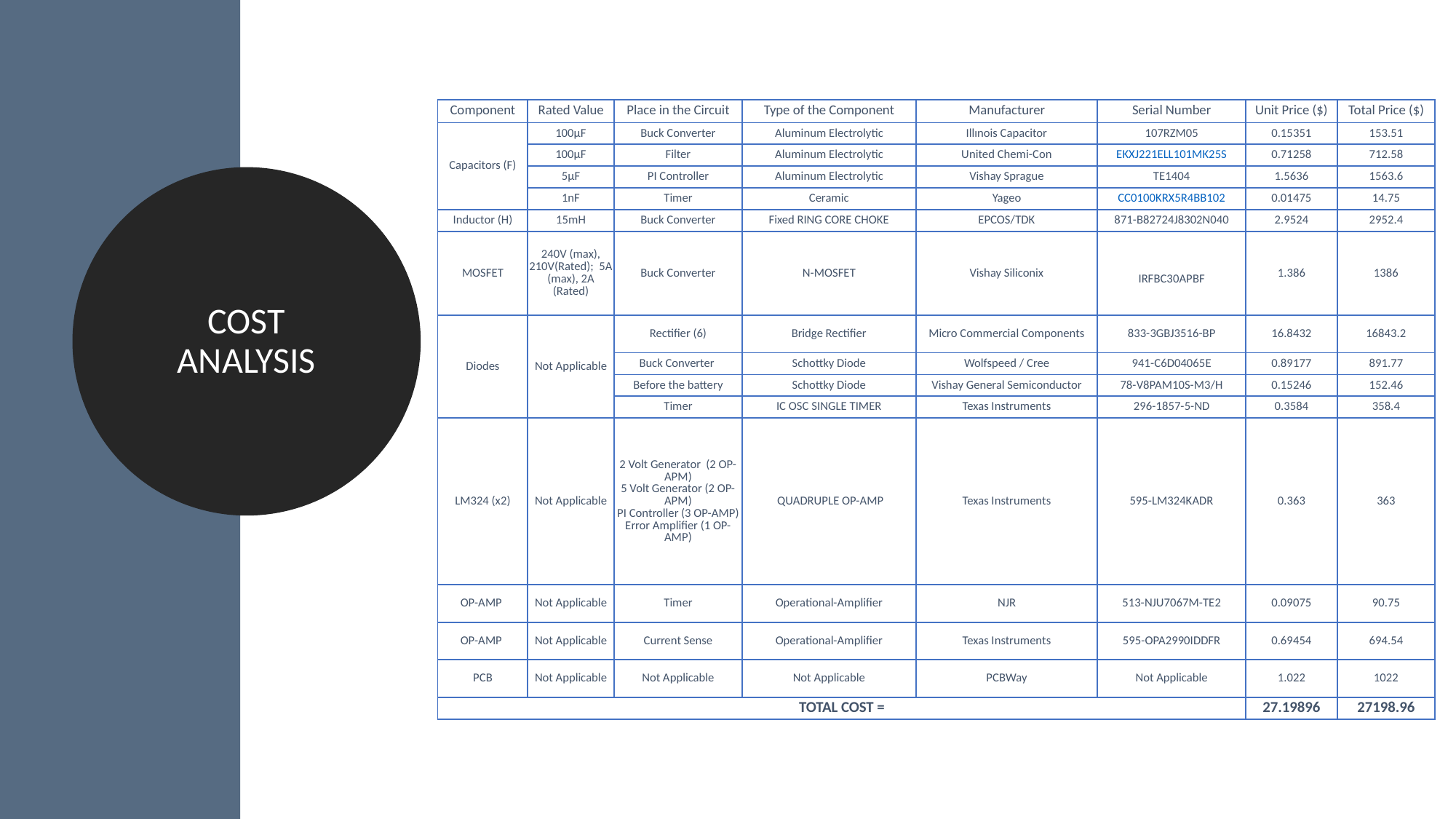

| Component | Rated Value | Place in the Circuit | Type of the Component | Manufacturer | Serial Number | Unit Price ($) | Total Price ($) |
| --- | --- | --- | --- | --- | --- | --- | --- |
| Capacitors (F) | 100µF | Buck Converter | Aluminum Electrolytic | Illınois Capacitor | 107RZM05 | 0.15351 | 153.51 |
|  | 100µF | Filter | Aluminum Electrolytic | United Chemi-Con | EKXJ221ELL101MK25S | 0.71258 | 712.58 |
|  | 5µF | PI Controller | Aluminum Electrolytic | Vishay Sprague | TE1404 | 1.5636 | 1563.6 |
|  | 1nF | Timer | Ceramic | Yageo | CC0100KRX5R4BB102 | 0.01475 | 14.75 |
| Inductor (H) | 15mH | Buck Converter | Fixed RING CORE CHOKE | EPCOS/TDK | 871-B82724J8302N040 | 2.9524 | 2952.4 |
| MOSFET | 240V (max), 210V(Rated); 5A (max), 2A (Rated) | Buck Converter | N-MOSFET | Vishay Siliconix | IRFBC30APBF | 1.386 | 1386 |
| Diodes | Not Applicable | Rectifier (6) | Bridge Rectifier | Micro Commercial Components | 833-3GBJ3516-BP | 16.8432 | 16843.2 |
|  |  | Buck Converter | Schottky Diode | Wolfspeed / Cree | 941-C6D04065E | 0.89177 | 891.77 |
|  |  | Before the battery | Schottky Diode | Vishay General Semiconductor | 78-V8PAM10S-M3/H | 0.15246 | 152.46 |
|  |  | Timer | IC OSC SINGLE TIMER | Texas Instruments | 296-1857-5-ND | 0.3584 | 358.4 |
| LM324 (x2) | Not Applicable | 2 Volt Generator (2 OP-APM) 5 Volt Generator (2 OP-APM) PI Controller (3 OP-AMP) Error Amplifier (1 OP-AMP) | QUADRUPLE OP-AMP | Texas Instruments | 595-LM324KADR | 0.363 | 363 |
| OP-AMP | Not Applicable | Timer | Operational-Amplifier | NJR | 513-NJU7067M-TE2 | 0.09075 | 90.75 |
| OP-AMP | Not Applicable | Current Sense | Operational-Amplifier | Texas Instruments | 595-OPA2990IDDFR | 0.69454 | 694.54 |
| PCB | Not Applicable | Not Applicable | Not Applicable | PCBWay | Not Applicable | 1.022 | 1022 |
| TOTAL COST = |  |  |  |  |  | 27.19896 | 27198.96 |
COST ANALYSIS